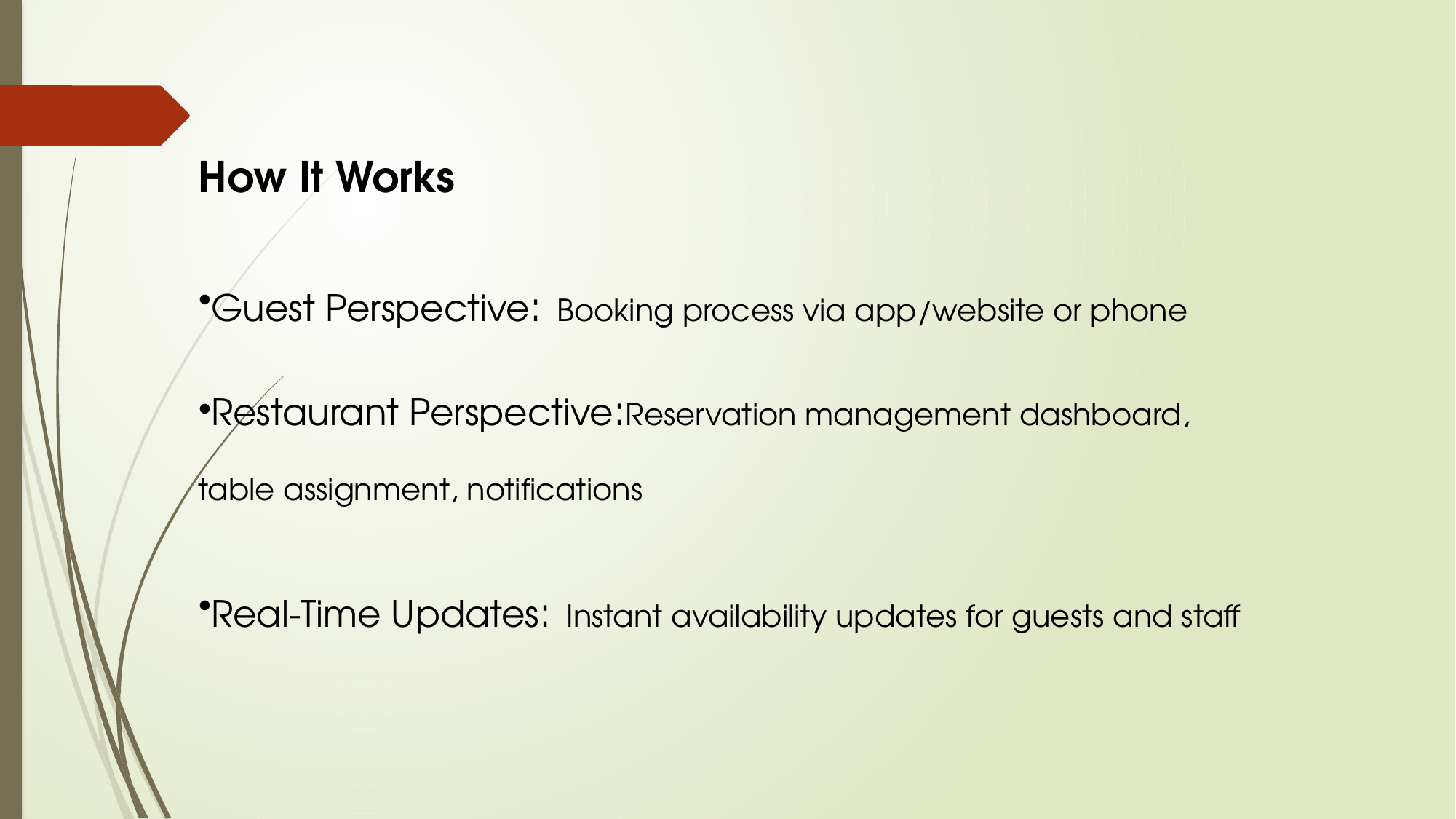

How It Works
Guest Perspective: Booking process via app/website or phone
Restaurant Perspective:Reservation management dashboard, table assignment, notifications
Real-Time Updates: Instant availability updates for guests and staff